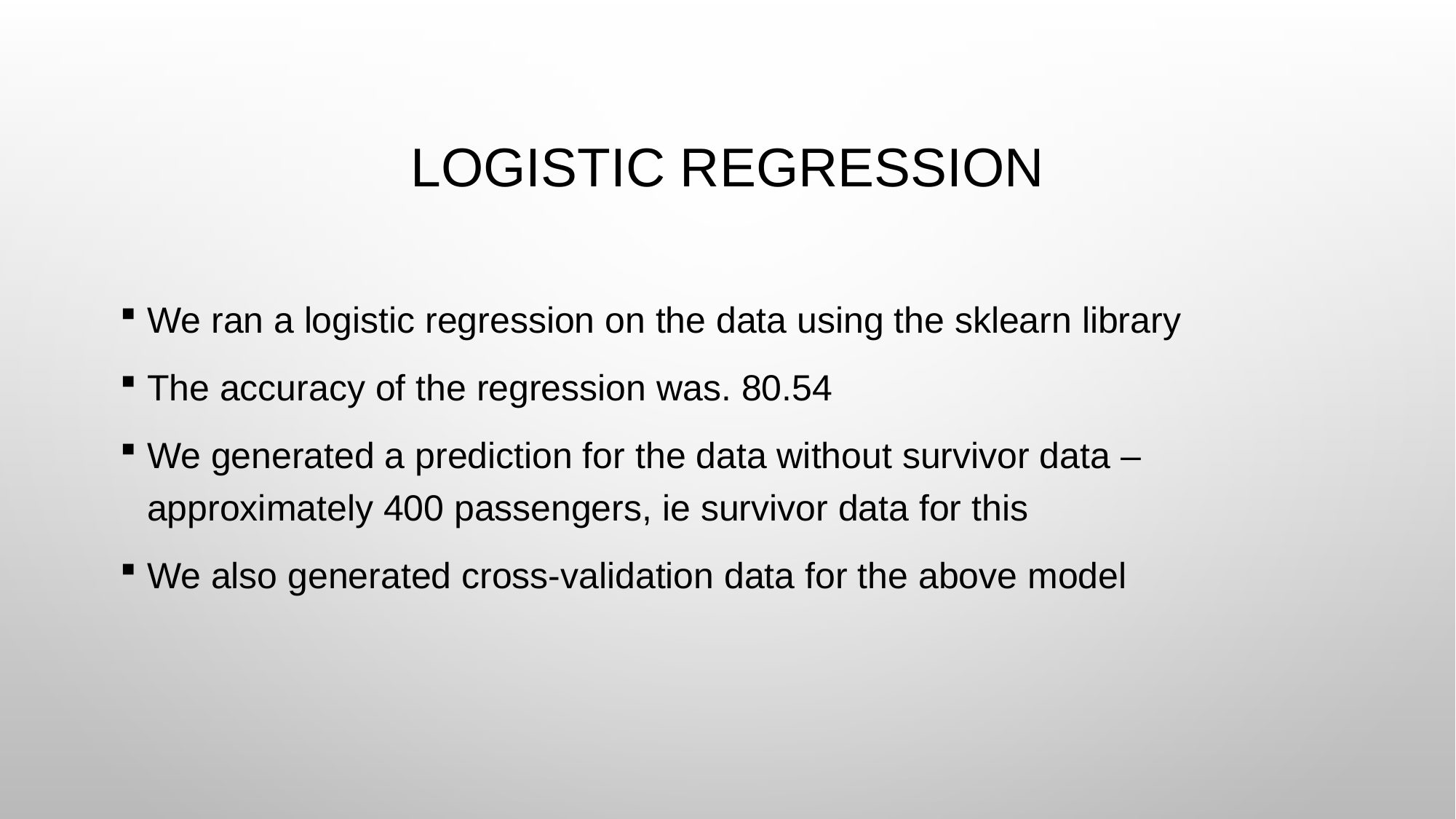

# Logistic regression
We ran a logistic regression on the data using the sklearn library
The accuracy of the regression was. 80.54
We generated a prediction for the data without survivor data – approximately 400 passengers, ie survivor data for this
We also generated cross-validation data for the above model